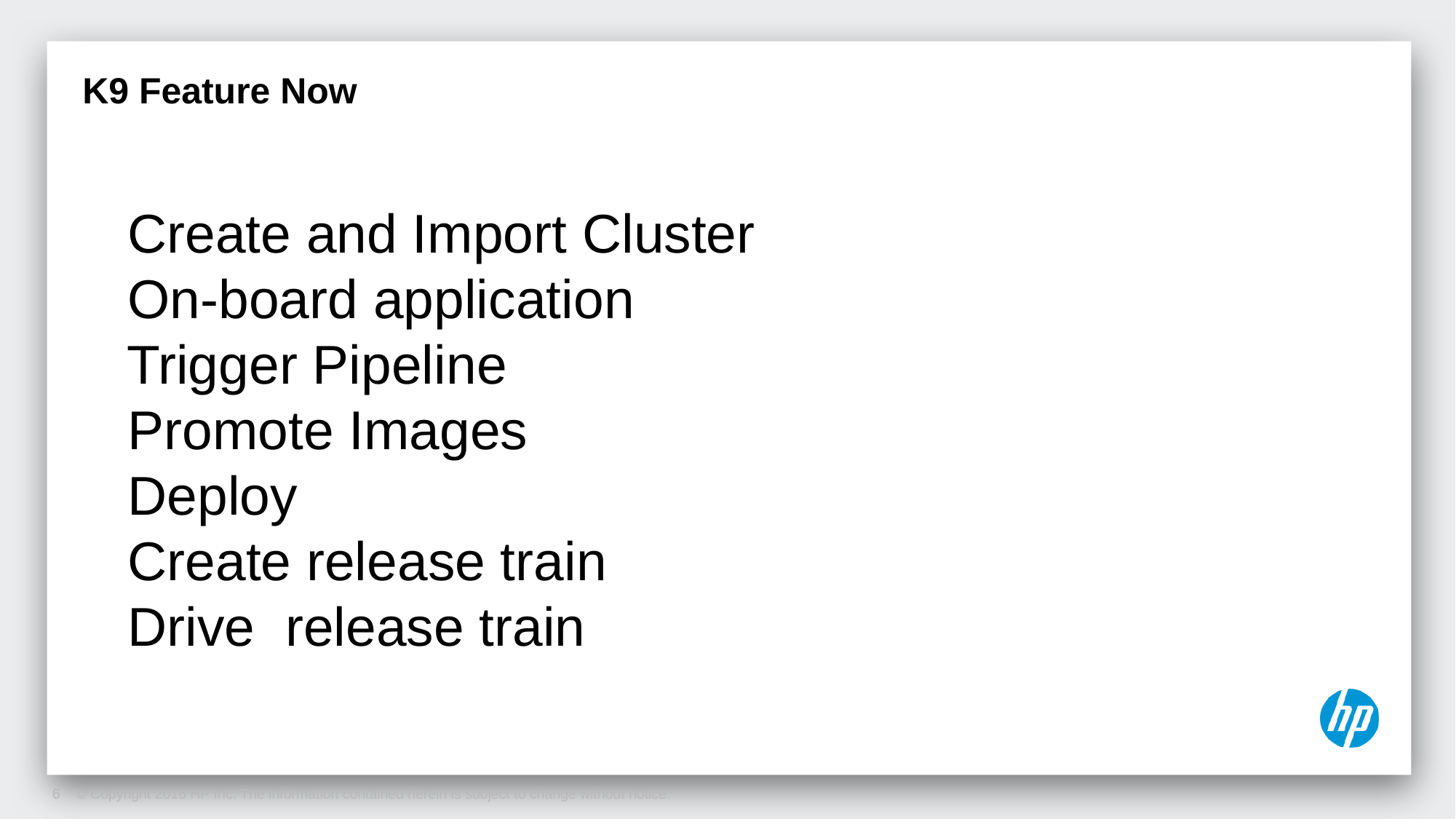

# K9 Feature Now Create and Import Cluster On-board application Trigger Pipeline Promote Images Deploy Create release train Drive  release train